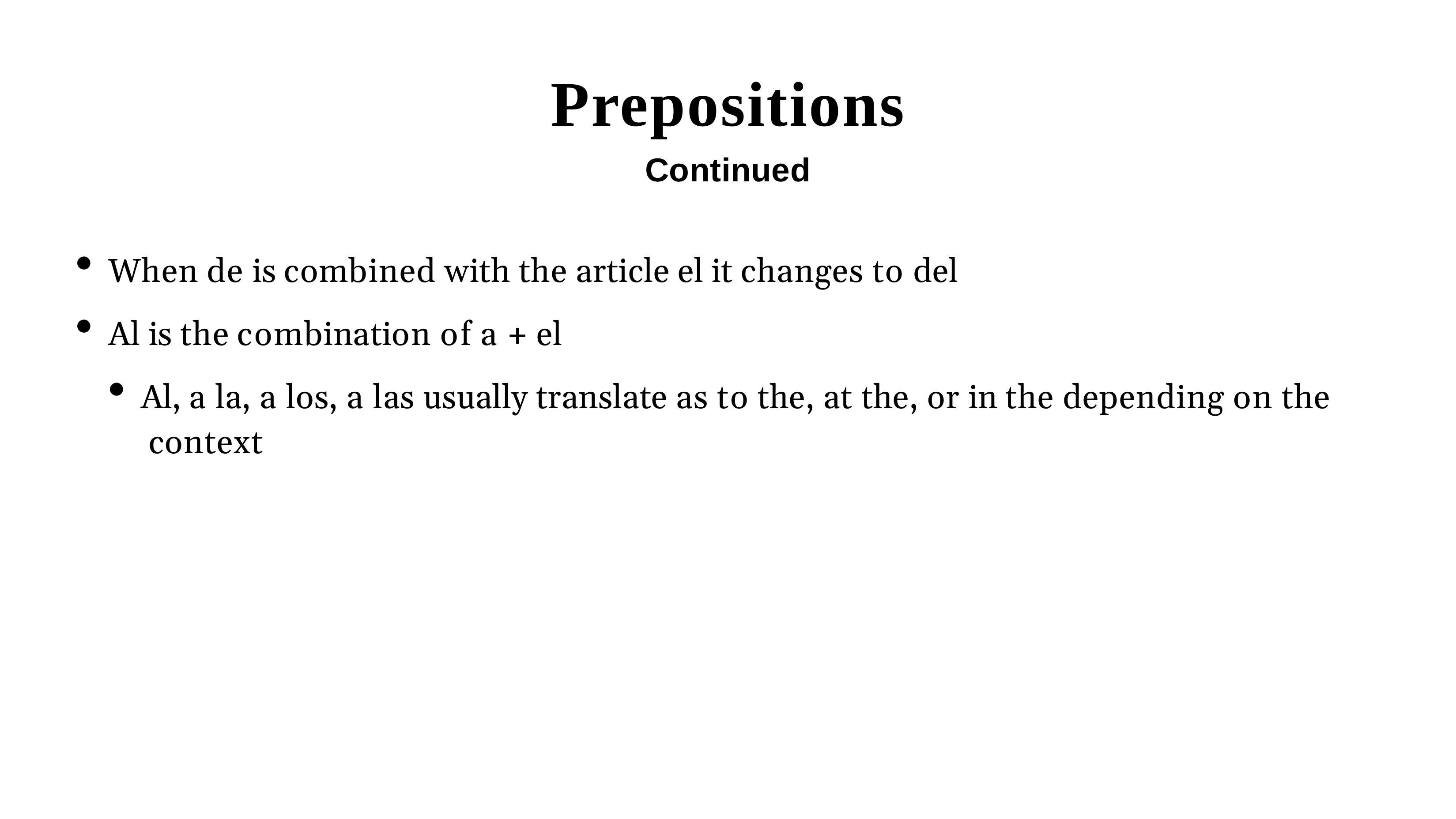

# Prepositions
Continued
When de is combined with the article el it changes to del
Al is the combination of a + el
Al, a la, a los, a las usually translate as to the, at the, or in the depending on the  context